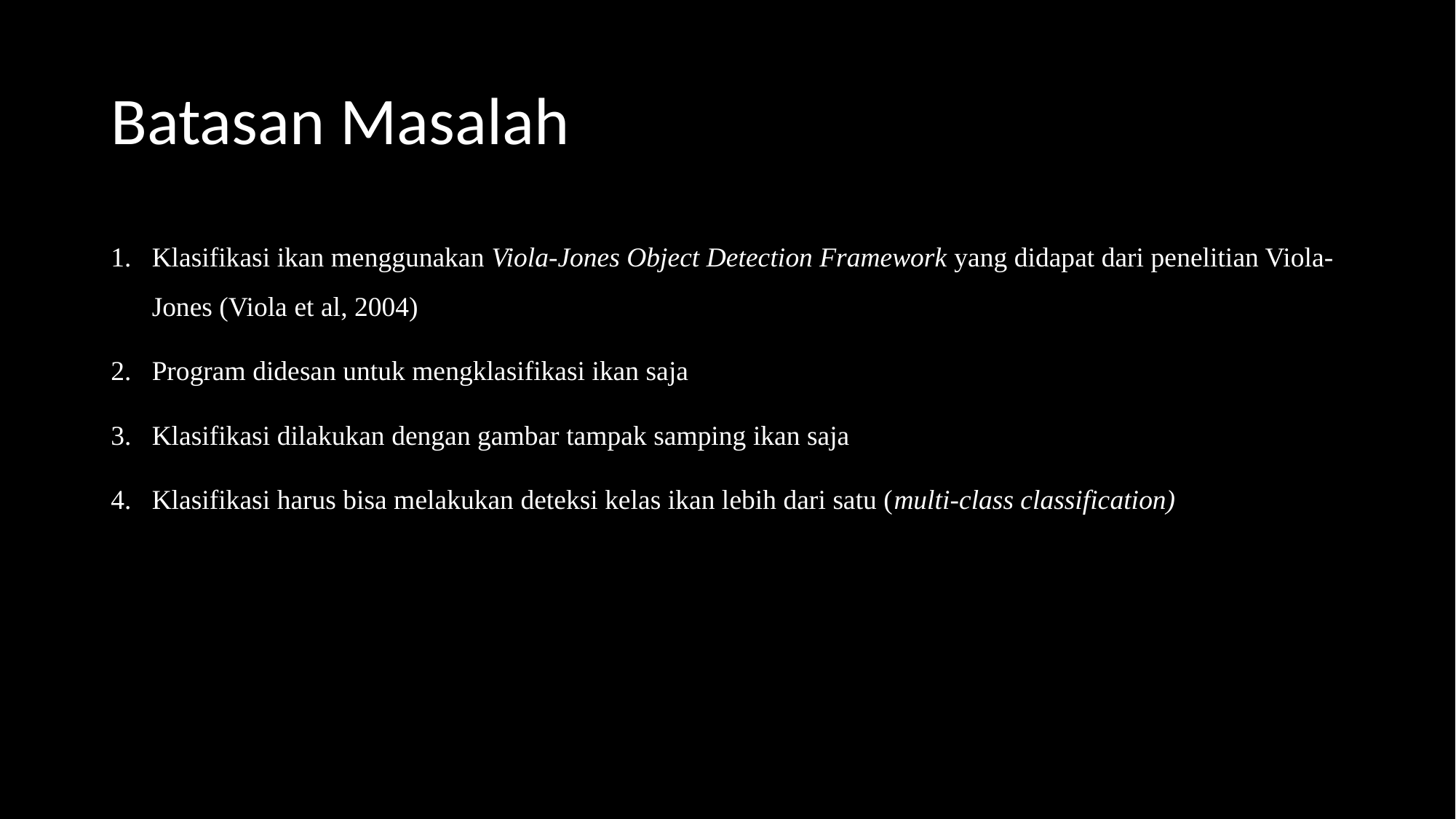

# Batasan Masalah
Klasifikasi ikan menggunakan Viola-Jones Object Detection Framework yang didapat dari penelitian Viola-Jones (Viola et al, 2004)
Program didesan untuk mengklasifikasi ikan saja
Klasifikasi dilakukan dengan gambar tampak samping ikan saja
Klasifikasi harus bisa melakukan deteksi kelas ikan lebih dari satu (multi-class classification)